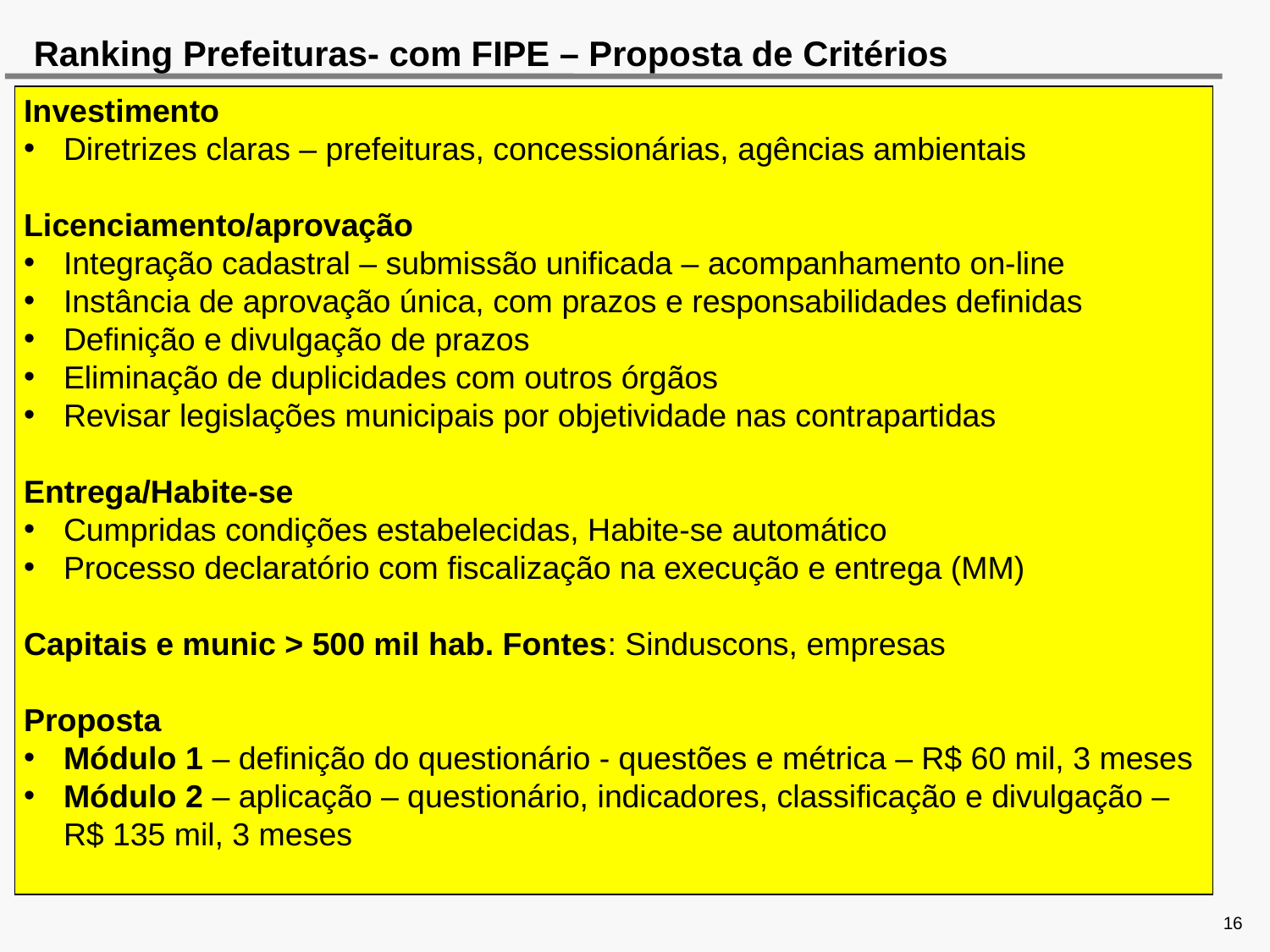

# Ranking Prefeituras- com FIPE – Proposta de Critérios

Investimento
Diretrizes claras – prefeituras, concessionárias, agências ambientais

Licenciamento/aprovação
Integração cadastral – submissão unificada – acompanhamento on-line
Instância de aprovação única, com prazos e responsabilidades definidas
Definição e divulgação de prazos
Eliminação de duplicidades com outros órgãos
Revisar legislações municipais por objetividade nas contrapartidas

Entrega/Habite-se
Cumpridas condições estabelecidas, Habite-se automático
Processo declaratório com fiscalização na execução e entrega (MM)

Capitais e munic > 500 mil hab. Fontes: Sinduscons, empresas

Proposta
Módulo 1 – definição do questionário - questões e métrica – R$ 60 mil, 3 meses
Módulo 2 – aplicação – questionário, indicadores, classificação e divulgação – R$ 135 mil, 3 meses

16